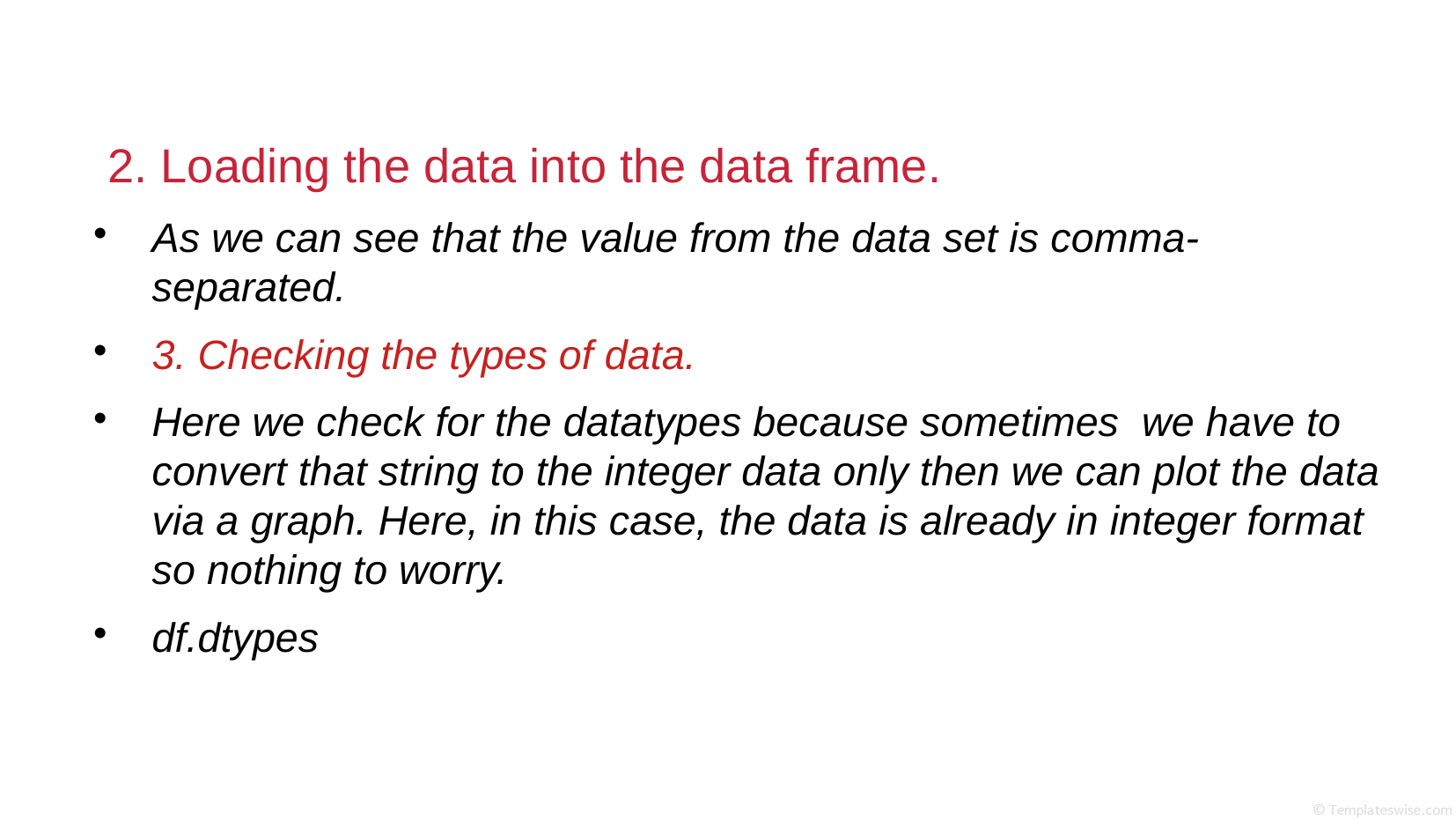

2. Loading the data into the data frame.
As we can see that the value from the data set is comma-separated.
3. Checking the types of data.
Here we check for the datatypes because sometimes  we have to convert that string to the integer data only then we can plot the data via a graph. Here, in this case, the data is already in integer format so nothing to worry.
df.dtypes